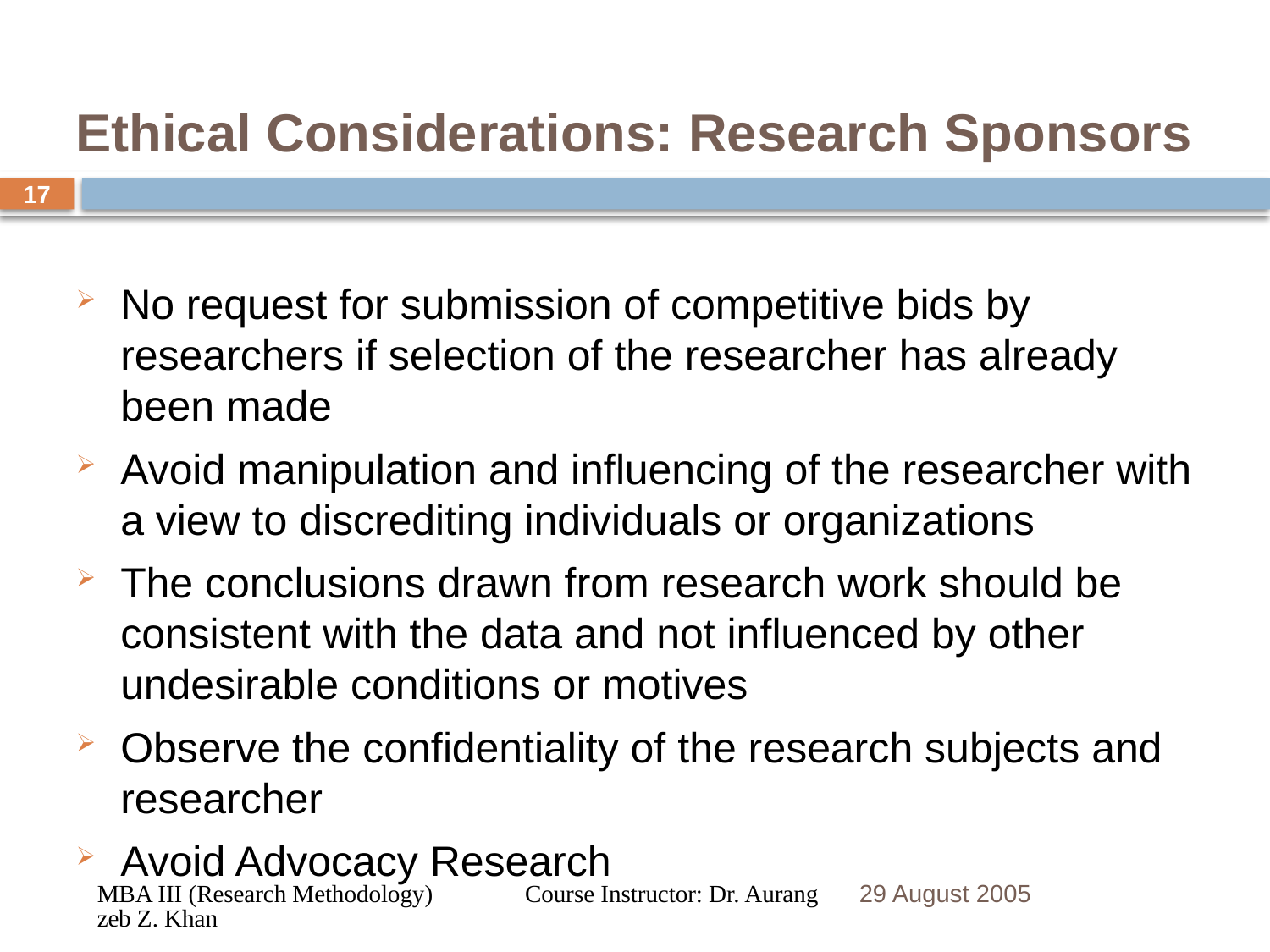

# Ethical Considerations: Research Sponsors
17
No request for submission of competitive bids by researchers if selection of the researcher has already been made
Avoid manipulation and influencing of the researcher with a view to discrediting individuals or organizations
The conclusions drawn from research work should be consistent with the data and not influenced by other undesirable conditions or motives
Observe the confidentiality of the research subjects and researcher
Avoid Advocacy Research

MBA III (Research Methodology)               Course Instructor: Dr. Aurangzeb Z. Khan
29 August 2005